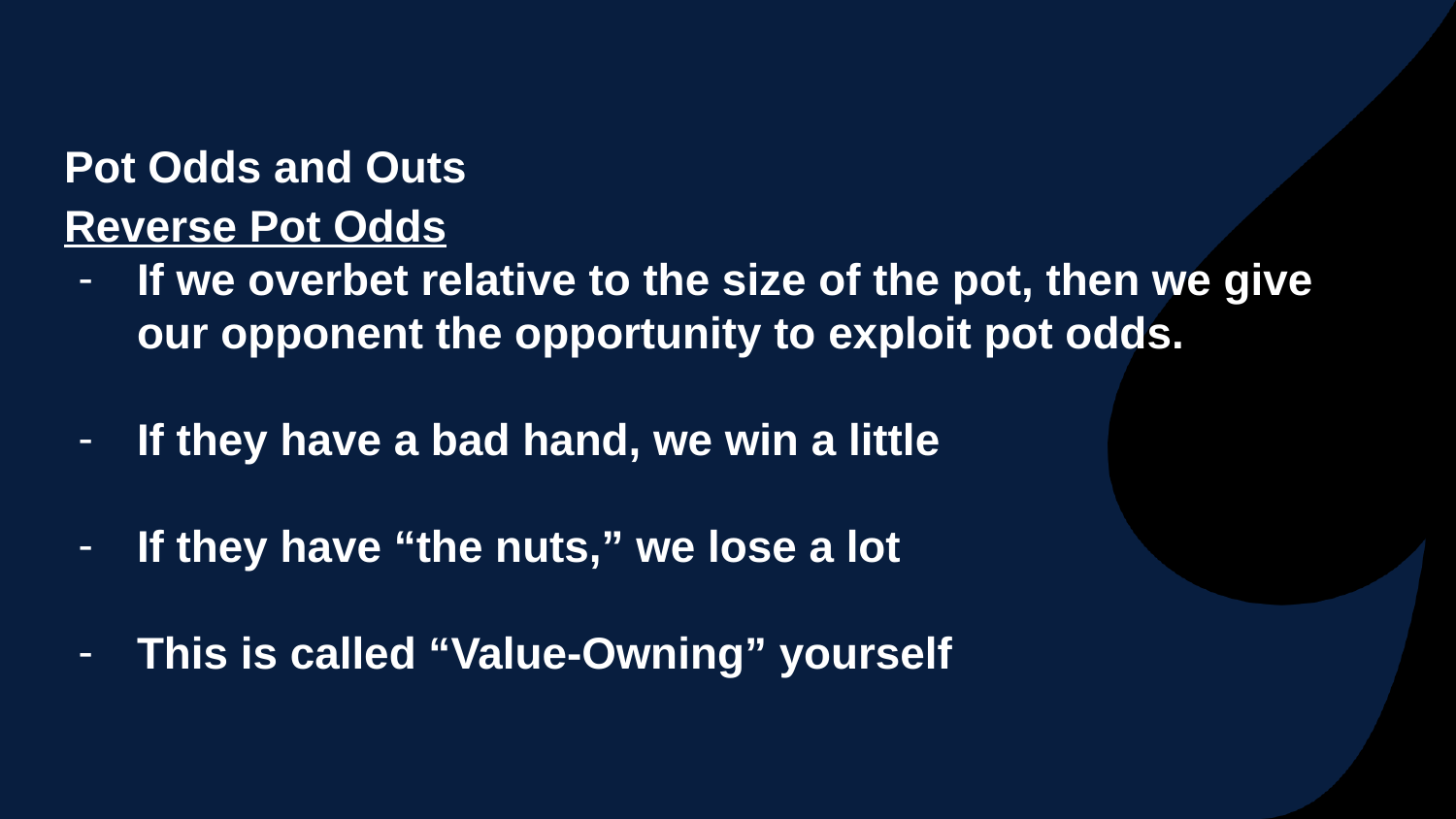

# Pot Odds and Outs
Reverse Pot Odds
If we overbet relative to the size of the pot, then we give our opponent the opportunity to exploit pot odds.

If they have a bad hand, we win a little

If they have “the nuts,” we lose a lot

This is called “Value-Owning” yourself